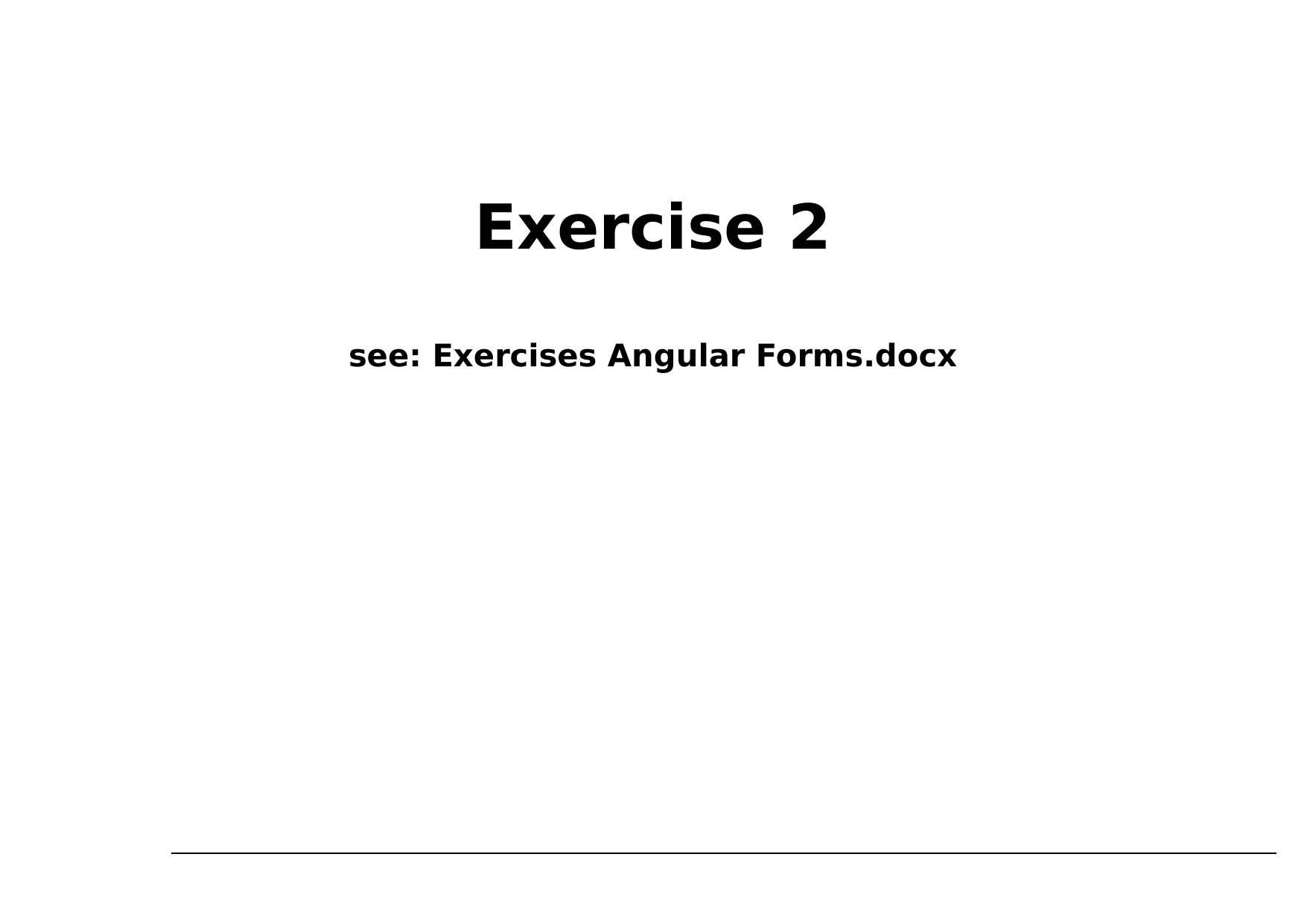

#
Exercise 2

see: Exercises Angular Forms.docx